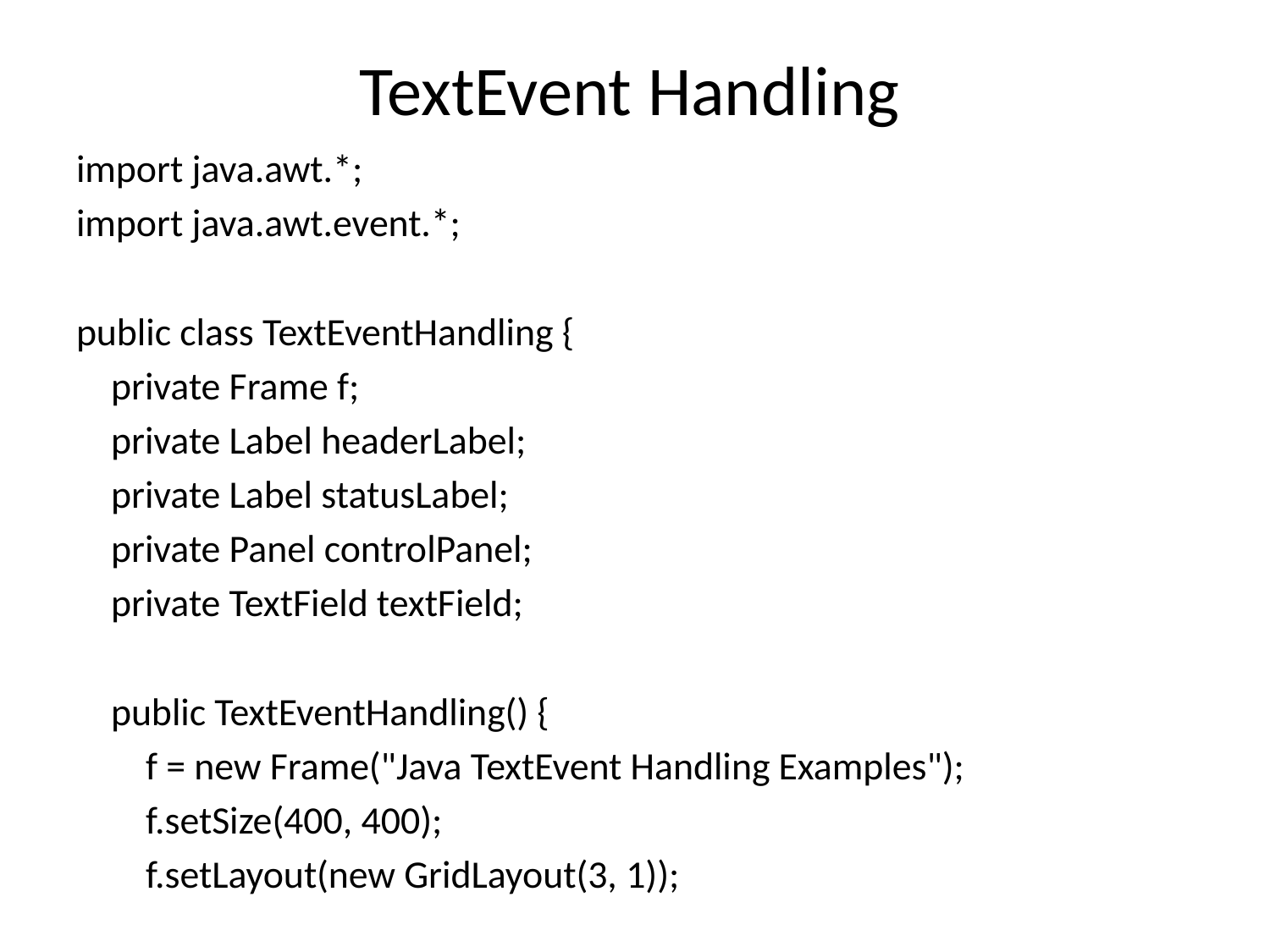

# TextEvent Handling
import java.awt.*;
import java.awt.event.*;

public class TextEventHandling {
    private Frame f;
    private Label headerLabel;
    private Label statusLabel;
    private Panel controlPanel;
    private TextField textField;

    public TextEventHandling() {
        f = new Frame("Java TextEvent Handling Examples");
        f.setSize(400, 400);
        f.setLayout(new GridLayout(3, 1));